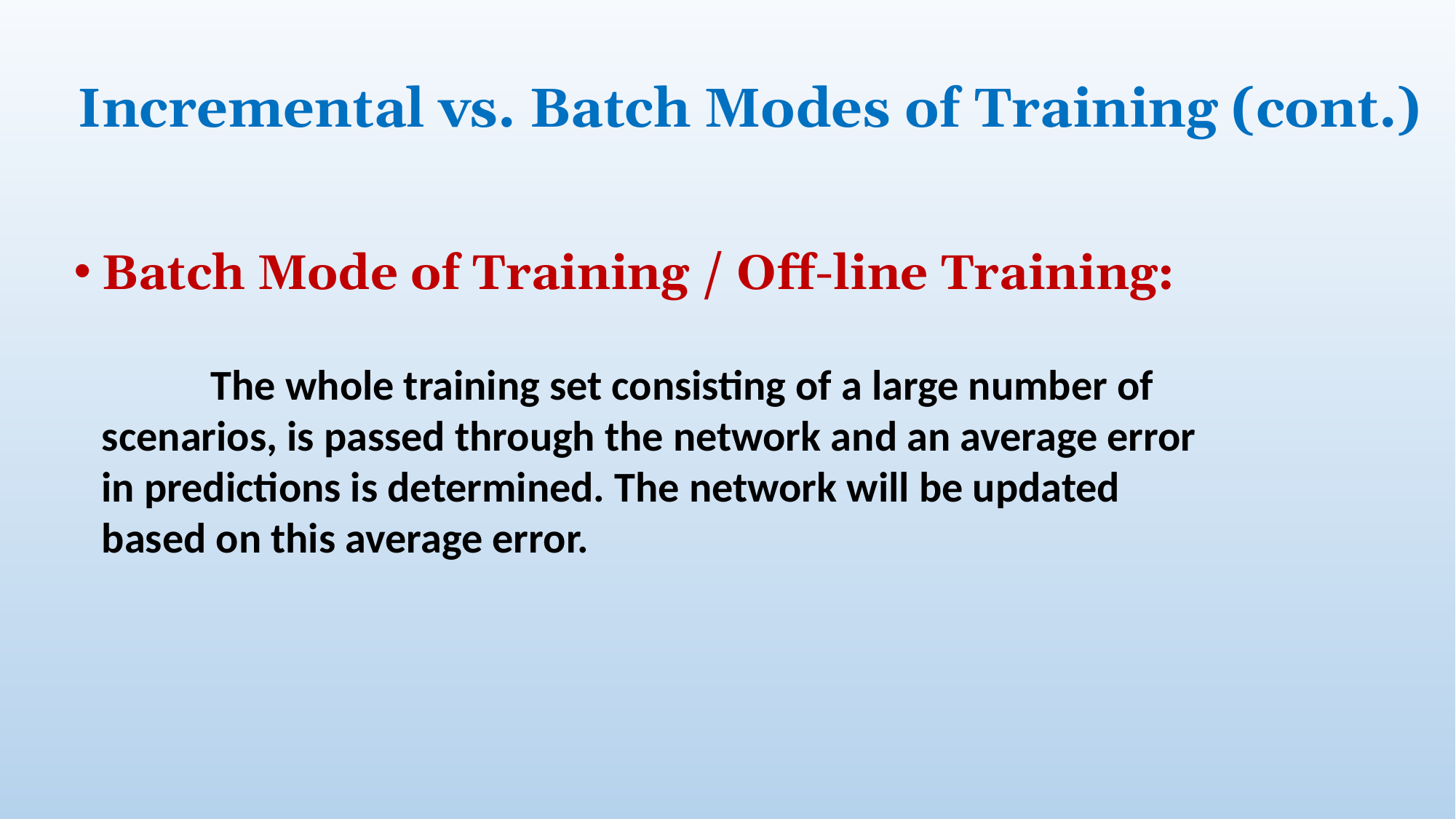

Incremental vs. Batch Modes of Training (cont.)

Batch Mode of Training / Off-line Training:

		The whole training set consisting of a large number of scenarios, is passed through the network and an average error in predictions is determined. The network will be updated based on this average error.